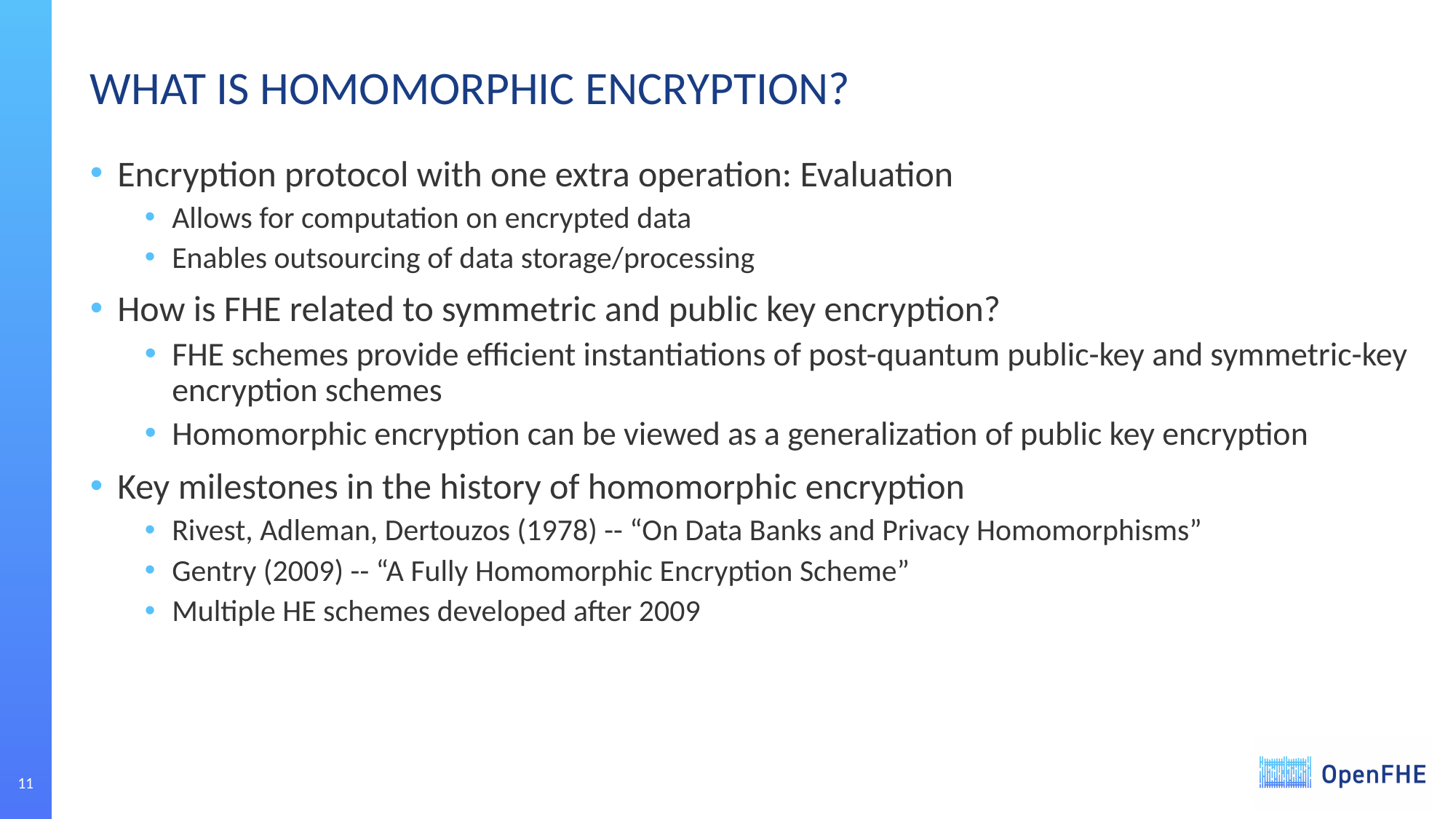

# WHAT IS HOMOMORPHIC ENCRYPTION?
Encryption protocol with one extra operation: Evaluation
Allows for computation on encrypted data
Enables outsourcing of data storage/processing
How is FHE related to symmetric and public key encryption?
FHE schemes provide efficient instantiations of post-quantum public-key and symmetric-key encryption schemes
Homomorphic encryption can be viewed as a generalization of public key encryption
Key milestones in the history of homomorphic encryption
Rivest, Adleman, Dertouzos (1978) -- “On Data Banks and Privacy Homomorphisms”
Gentry (2009) -- “A Fully Homomorphic Encryption Scheme”
Multiple HE schemes developed after 2009